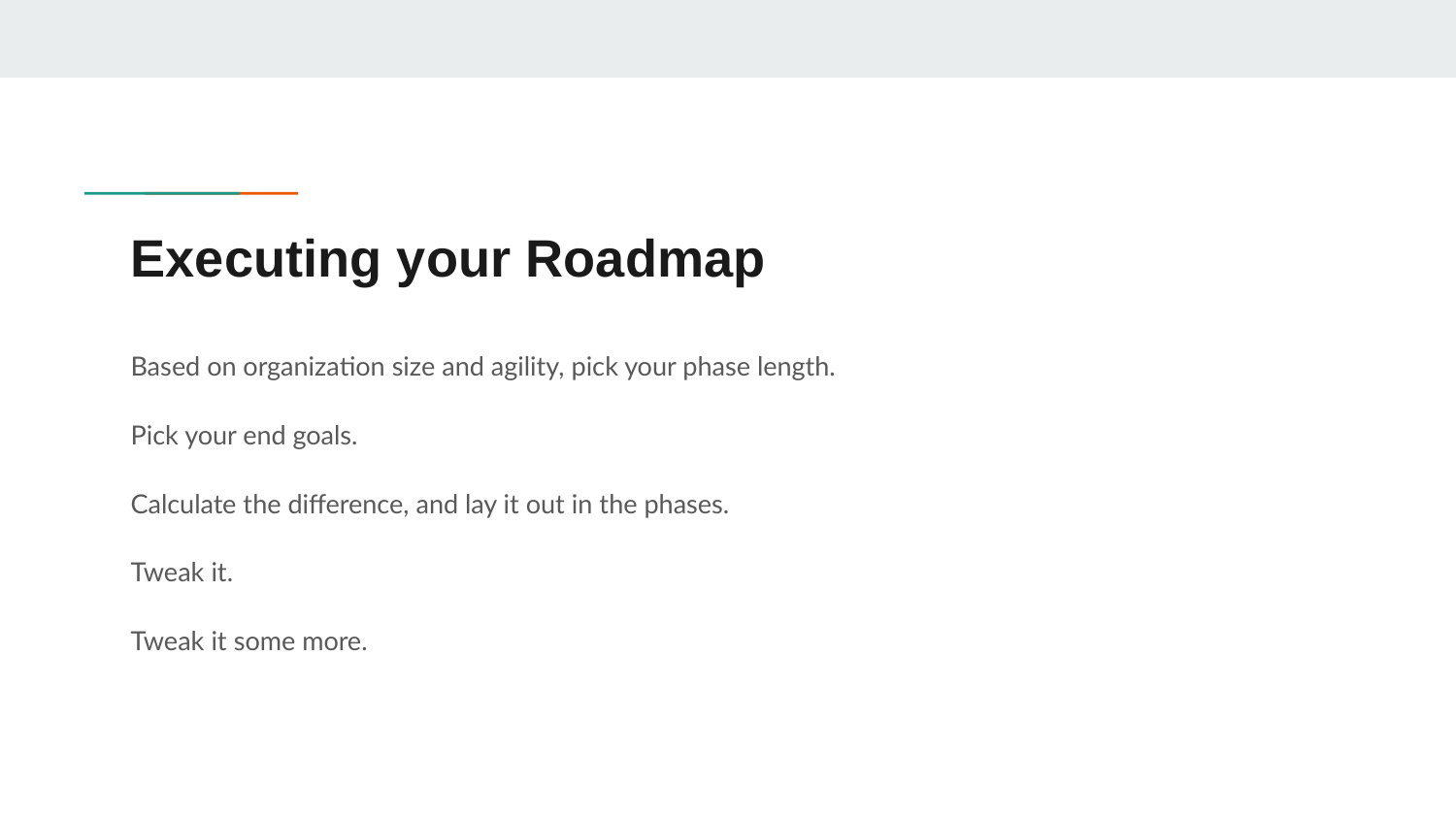

# Executing your Roadmap
Based on organization size and agility, pick your phase length.
Pick your end goals.
Calculate the difference, and lay it out in the phases.
Tweak it.
Tweak it some more.